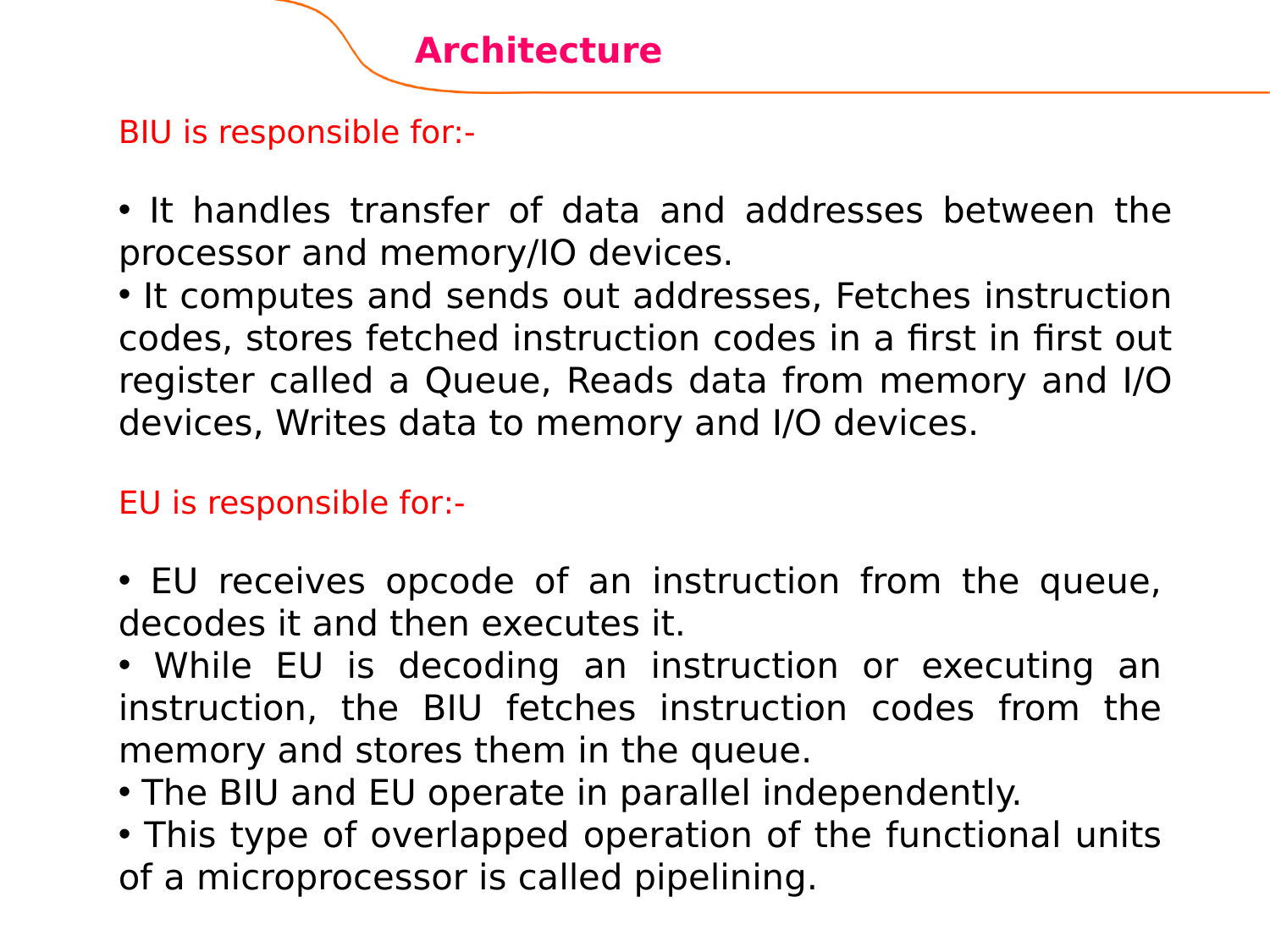

# Architecture
BIU is responsible for:-

 It handles transfer of data and addresses between the processor and memory/IO devices.
 It computes and sends out addresses, Fetches instruction codes, stores fetched instruction codes in a first in first out register called a Queue, Reads data from memory and I/O devices, Writes data to memory and I/O devices.
EU is responsible for:-

 EU receives opcode of an instruction from the queue, decodes it and then executes it.
 While EU is decoding an instruction or executing an instruction, the BIU fetches instruction codes from the memory and stores them in the queue.
 The BIU and EU operate in parallel independently.
 This type of overlapped operation of the functional units of a microprocessor is called pipelining.